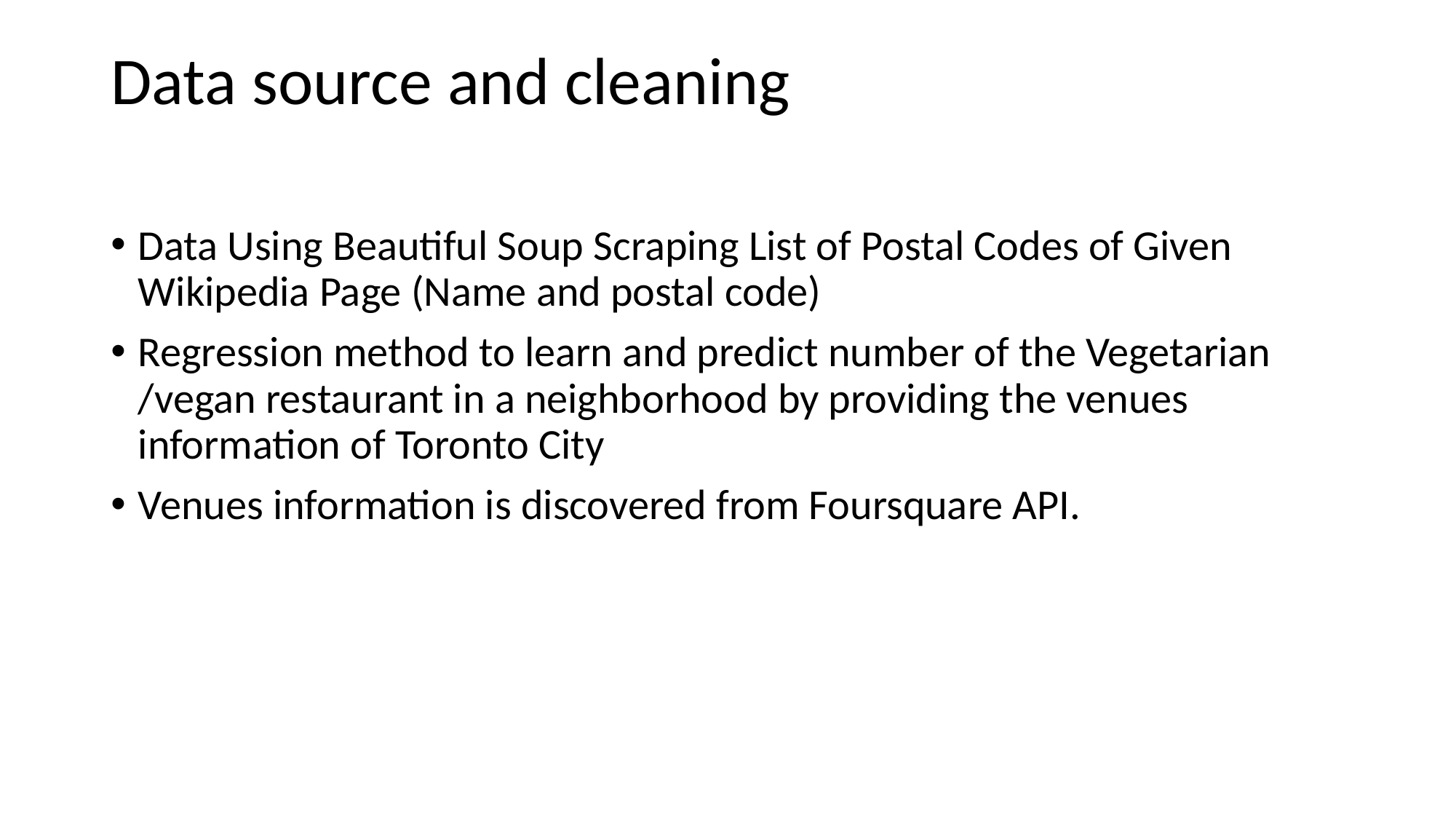

# Data source and cleaning
Data Using Beautiful Soup Scraping List of Postal Codes of Given Wikipedia Page (Name and postal code)
Regression method to learn and predict number of the Vegetarian /vegan restaurant in a neighborhood by providing the venues information of Toronto City
Venues information is discovered from Foursquare API.